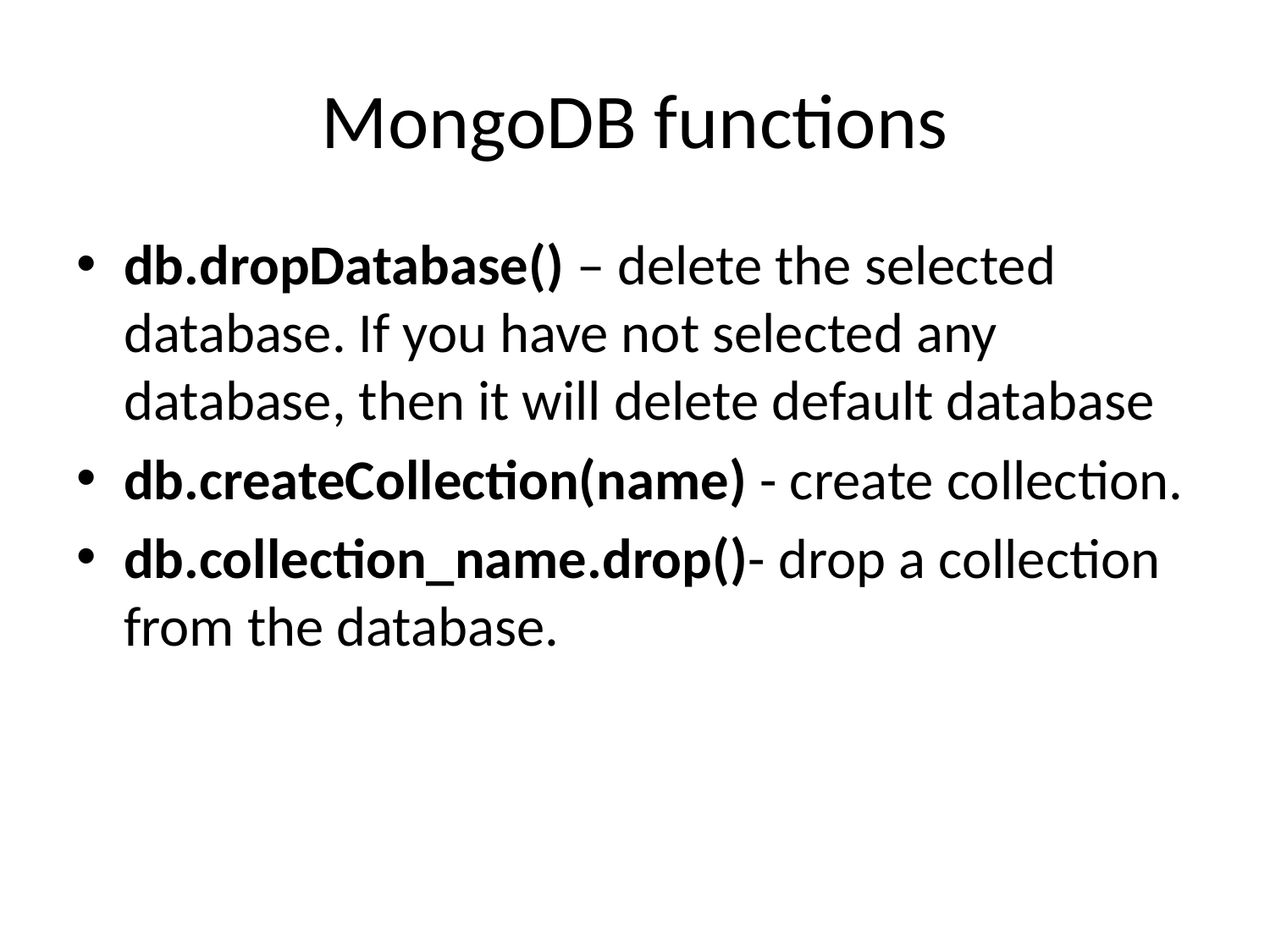

# MongoDB functions
db.dropDatabase() – delete the selected database. If you have not selected any database, then it will delete default database
db.createCollection(name) - create collection.
db.collection_name.drop()- drop a collection from the database.